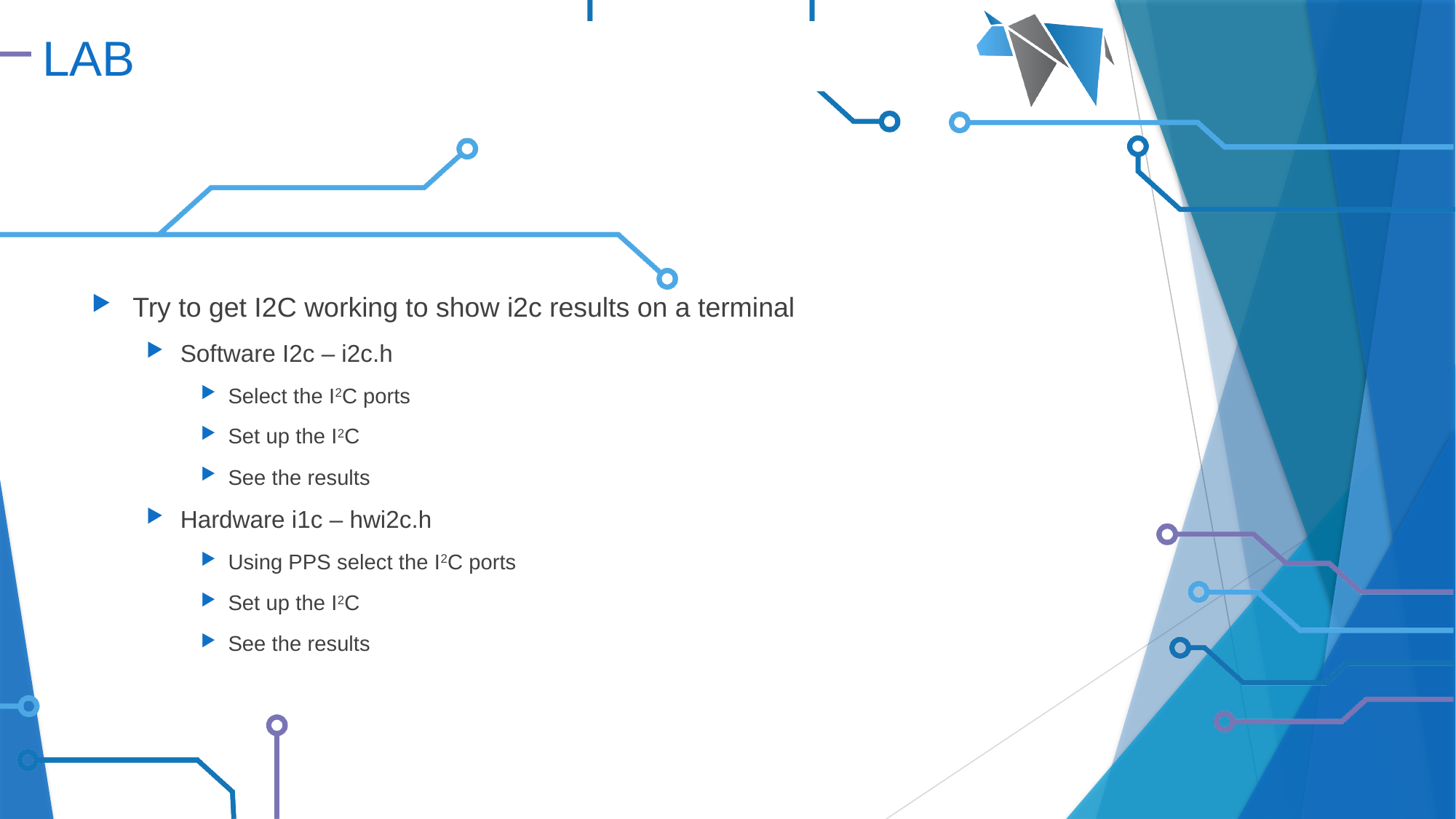

# LAB
Try to get I2C working to show i2c results on a terminal
Software I2c – i2c.h
Select the I2C ports
Set up the I2C
See the results
Hardware i1c – hwi2c.h
Using PPS select the I2C ports
Set up the I2C
See the results